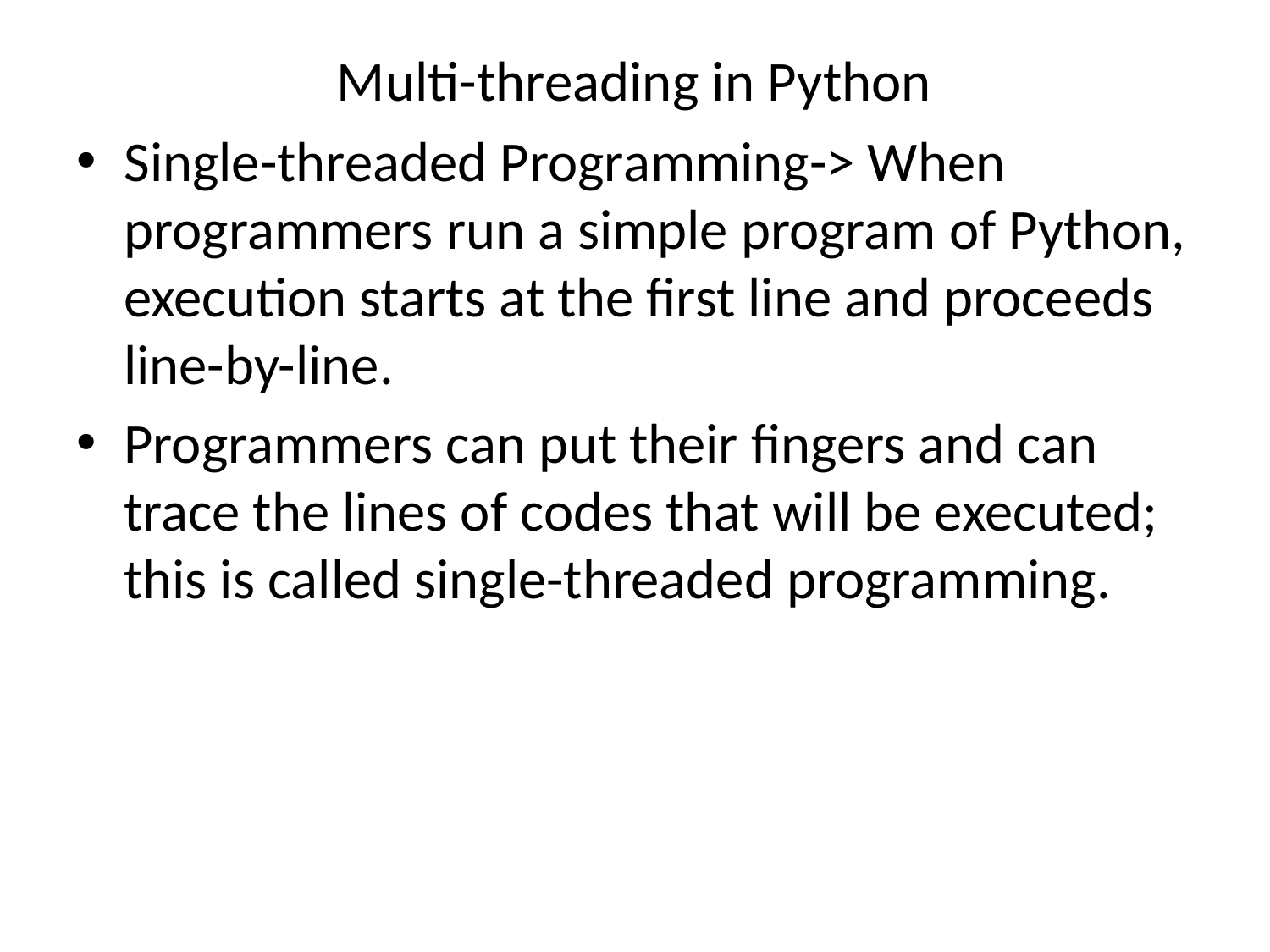

# Multi-threading in Python
Single-threaded Programming-> When programmers run a simple program of Python, execution starts at the first line and proceeds line-by-line.
Programmers can put their fingers and can trace the lines of codes that will be executed; this is called single-threaded programming.